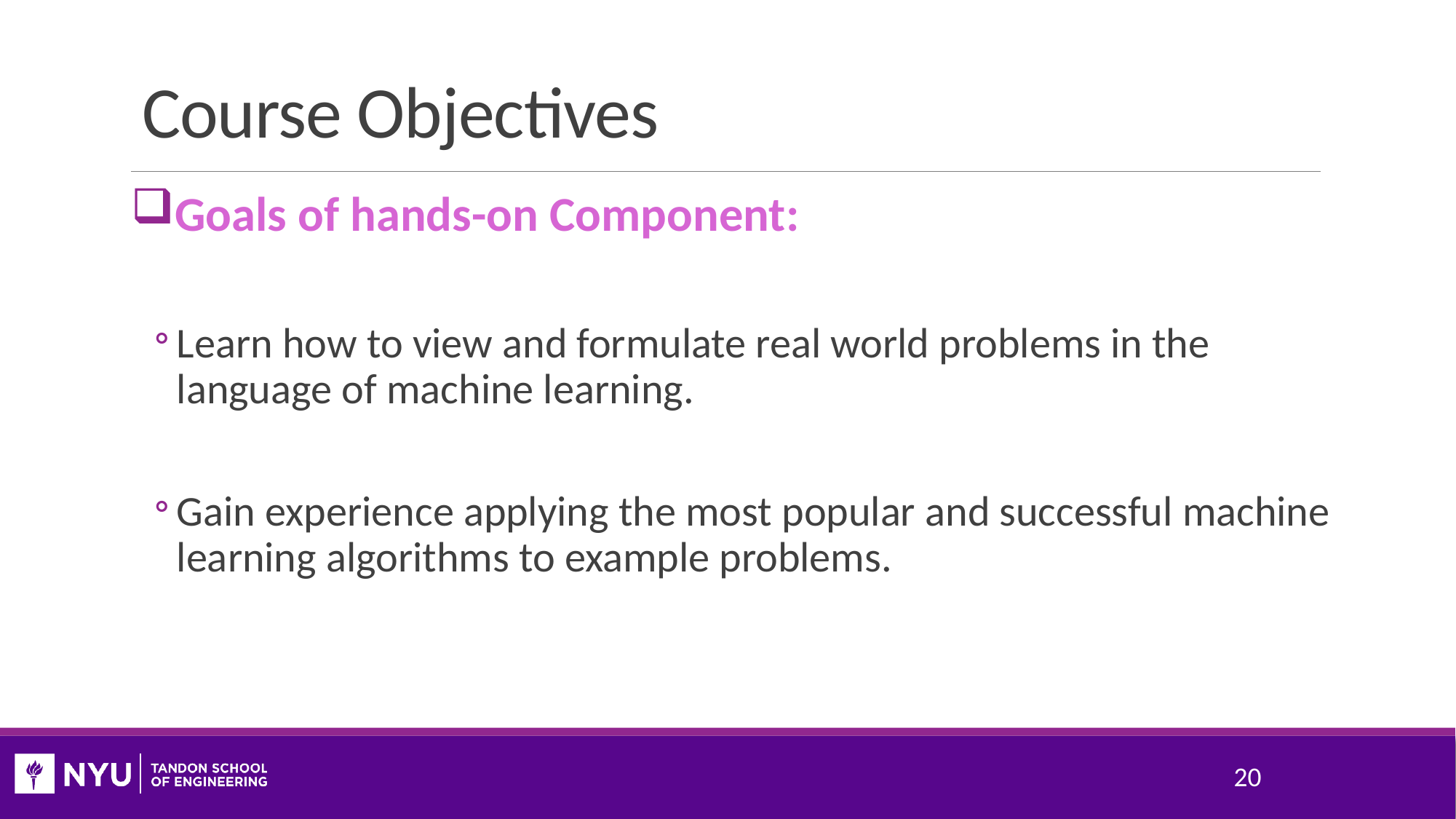

# Course Objectives
Goals of hands-on Component:

Learn how to view and formulate real world problems in the language of machine learning.

Gain experience applying the most popular and successful machine learning algorithms to example problems.
20